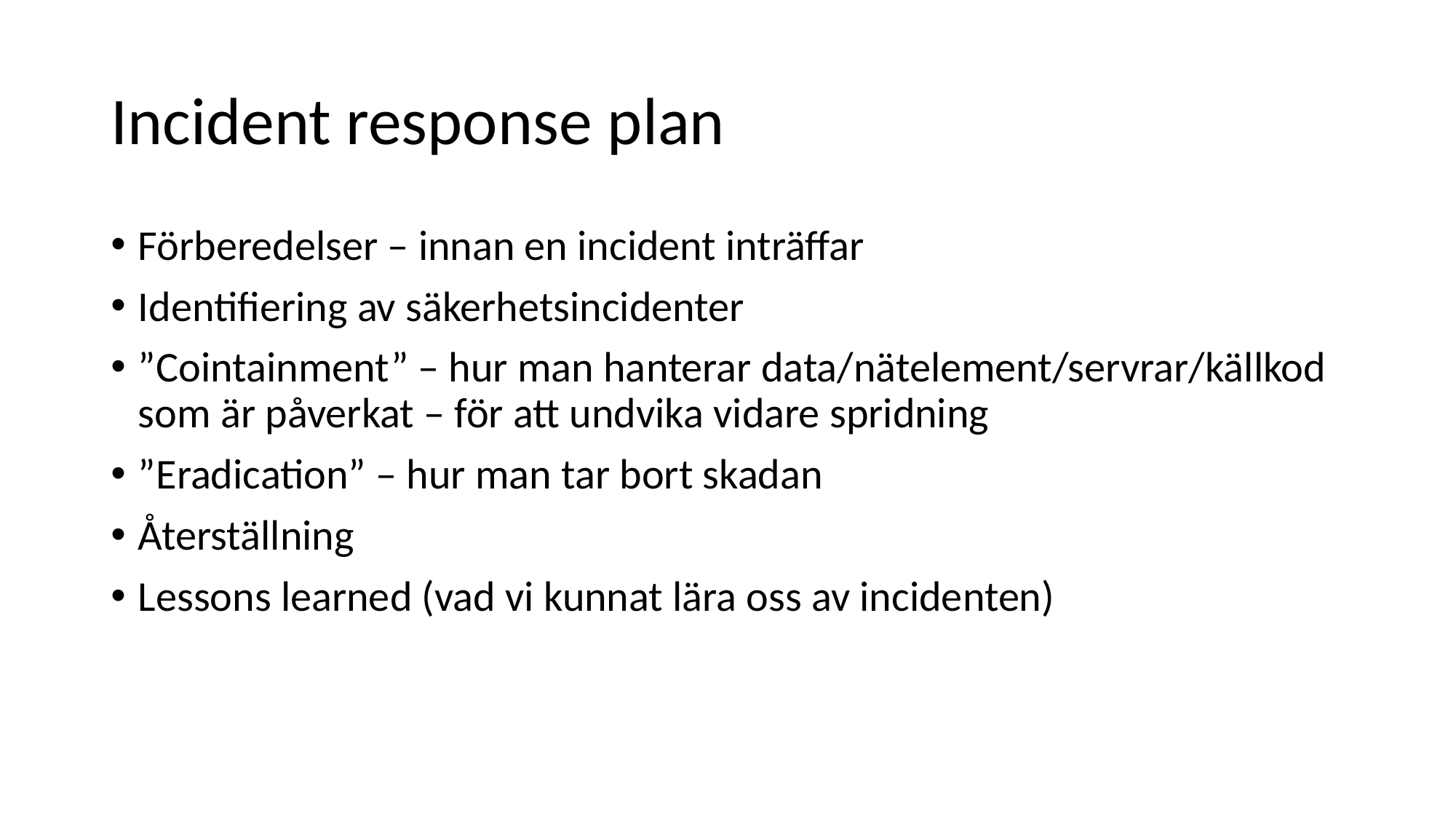

# Incident response plan
Förberedelser – innan en incident inträffar
Identifiering av säkerhetsincidenter
”Cointainment” – hur man hanterar data/nätelement/servrar/källkod som är påverkat – för att undvika vidare spridning
”Eradication” – hur man tar bort skadan
Återställning
Lessons learned (vad vi kunnat lära oss av incidenten)